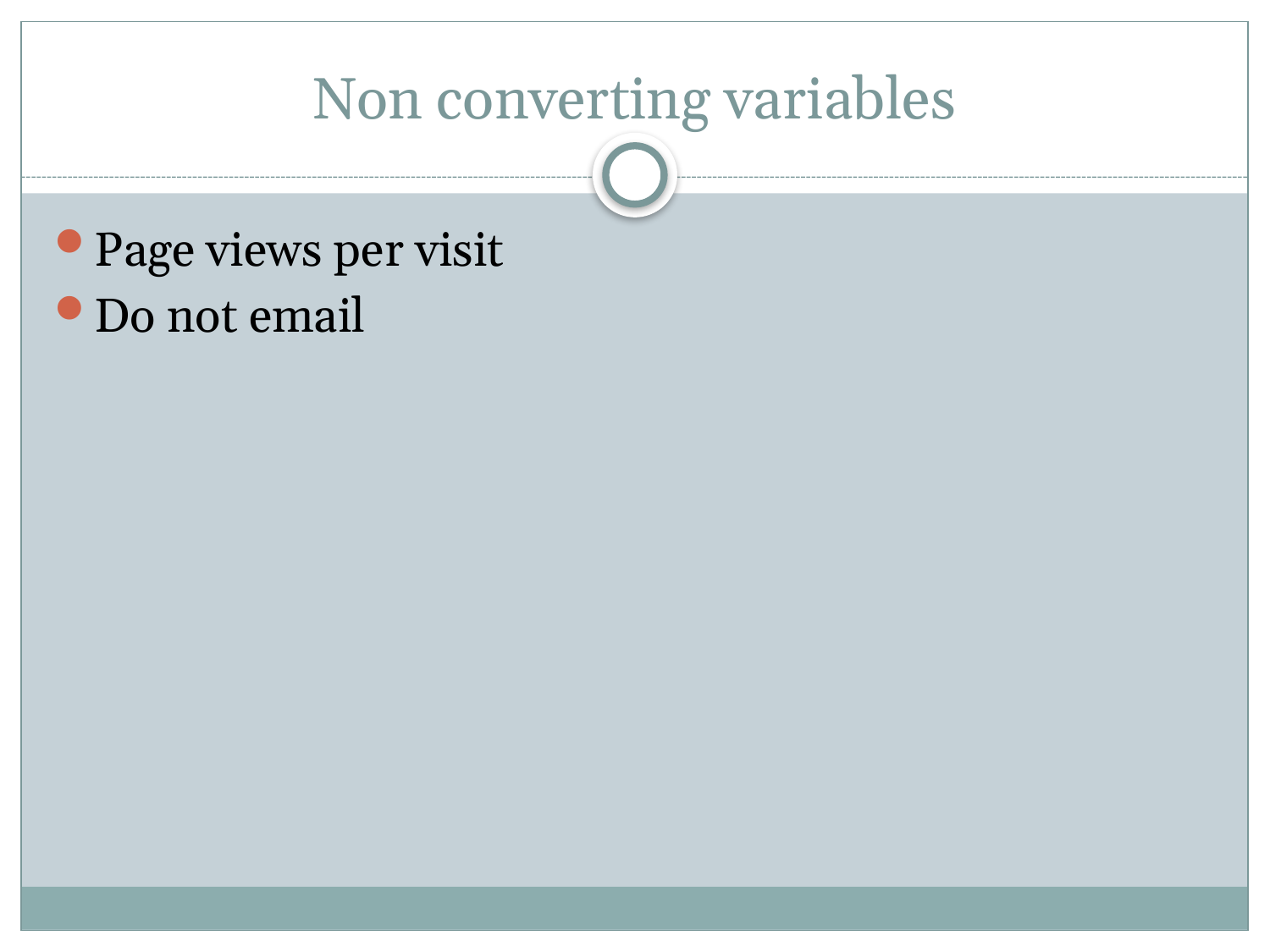

# Non converting variables
Page views per visit
Do not email